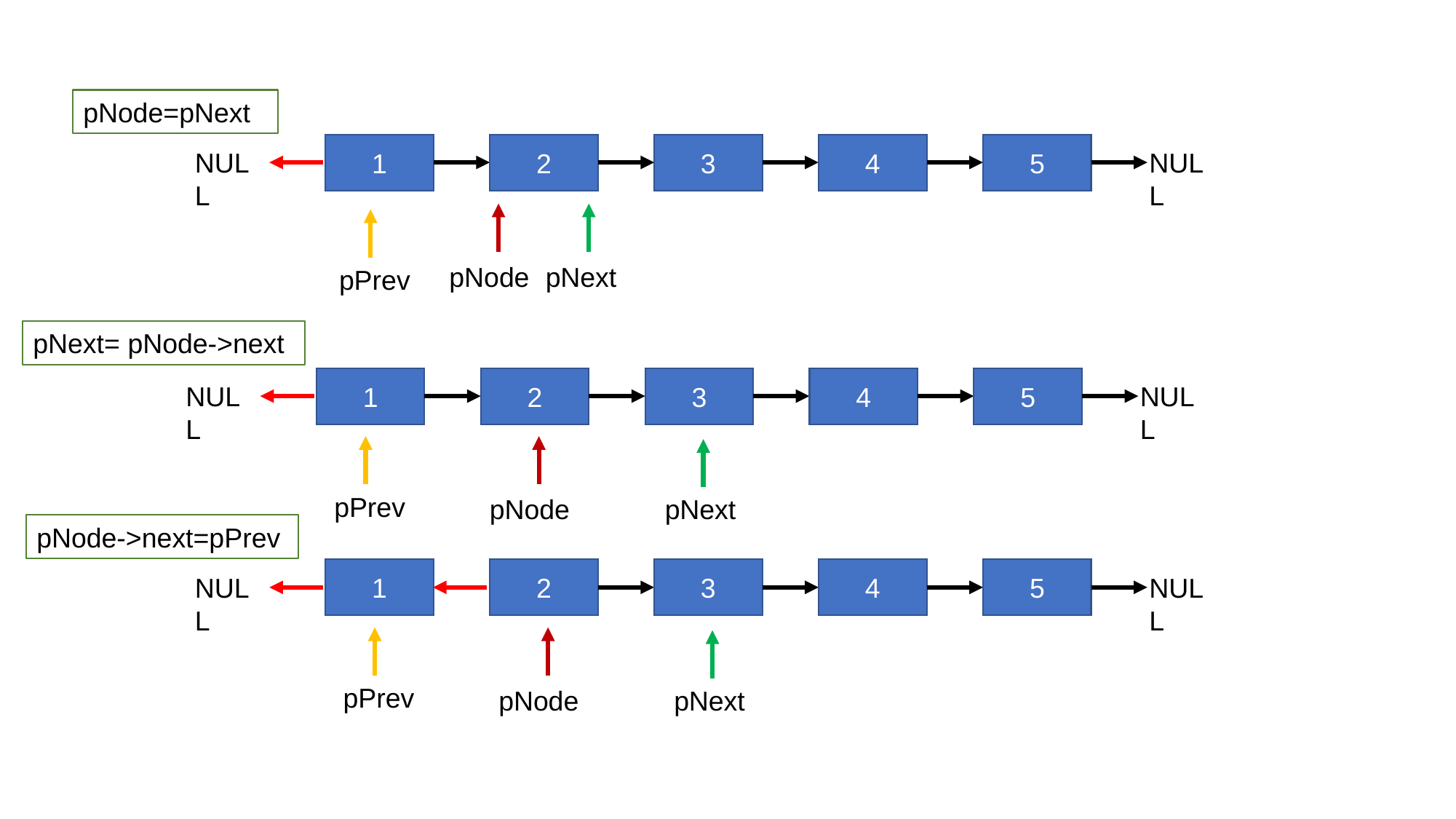

pNode=pNext
1
4
5
3
2
NULL
NULL
pNode
pNext
pPrev
pNext= pNode->next
1
4
5
3
2
NULL
NULL
pPrev
pNode
pNext
pNode->next=pPrev
1
4
5
3
2
NULL
NULL
pPrev
pNode
pNext